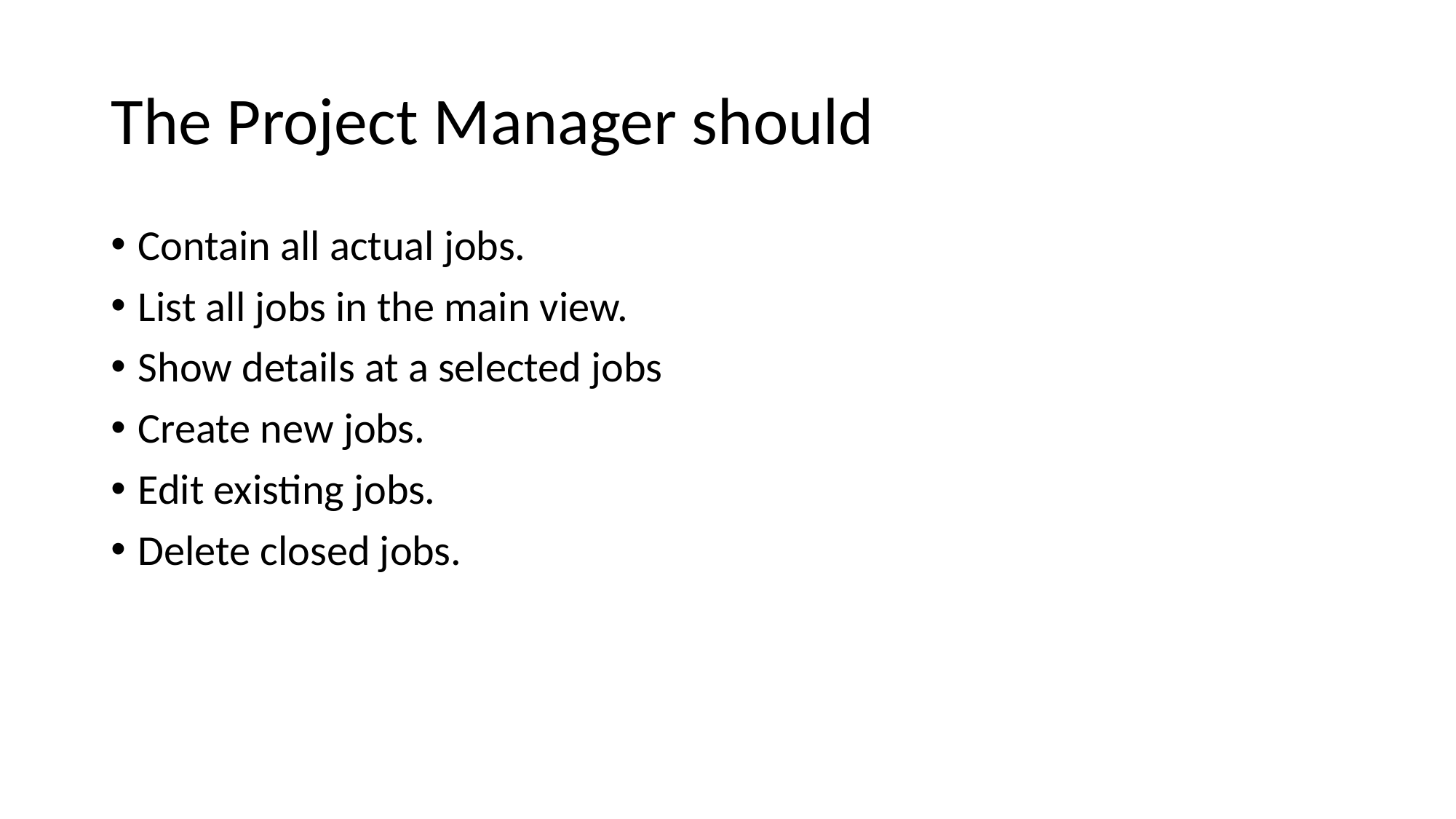

# The Project Manager should
Contain all actual jobs.
List all jobs in the main view.
Show details at a selected jobs
Create new jobs.
Edit existing jobs.
Delete closed jobs.